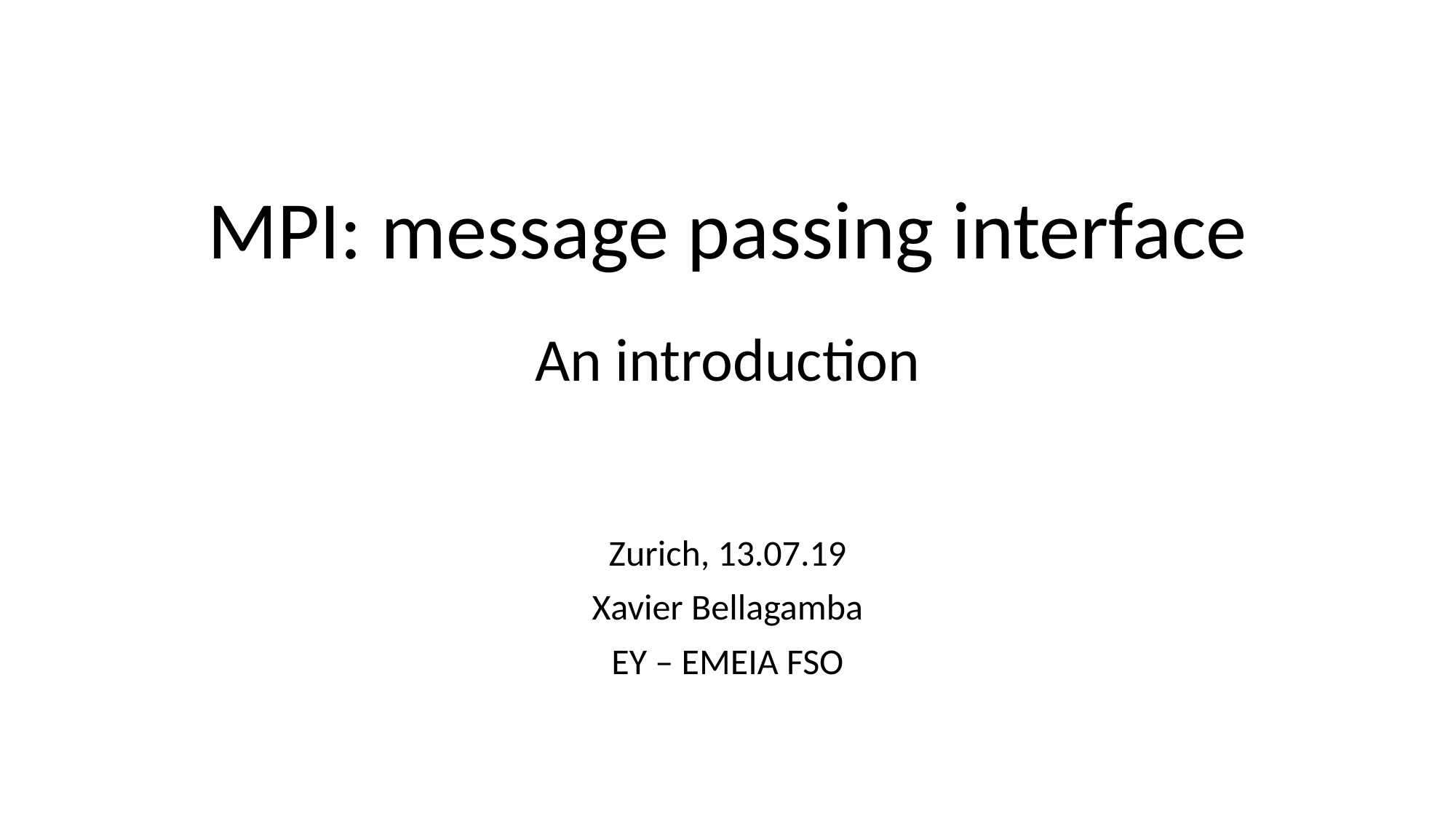

# MPI: message passing interface An introduction
Zurich, 13.07.19
Xavier Bellagamba
EY – EMEIA FSO